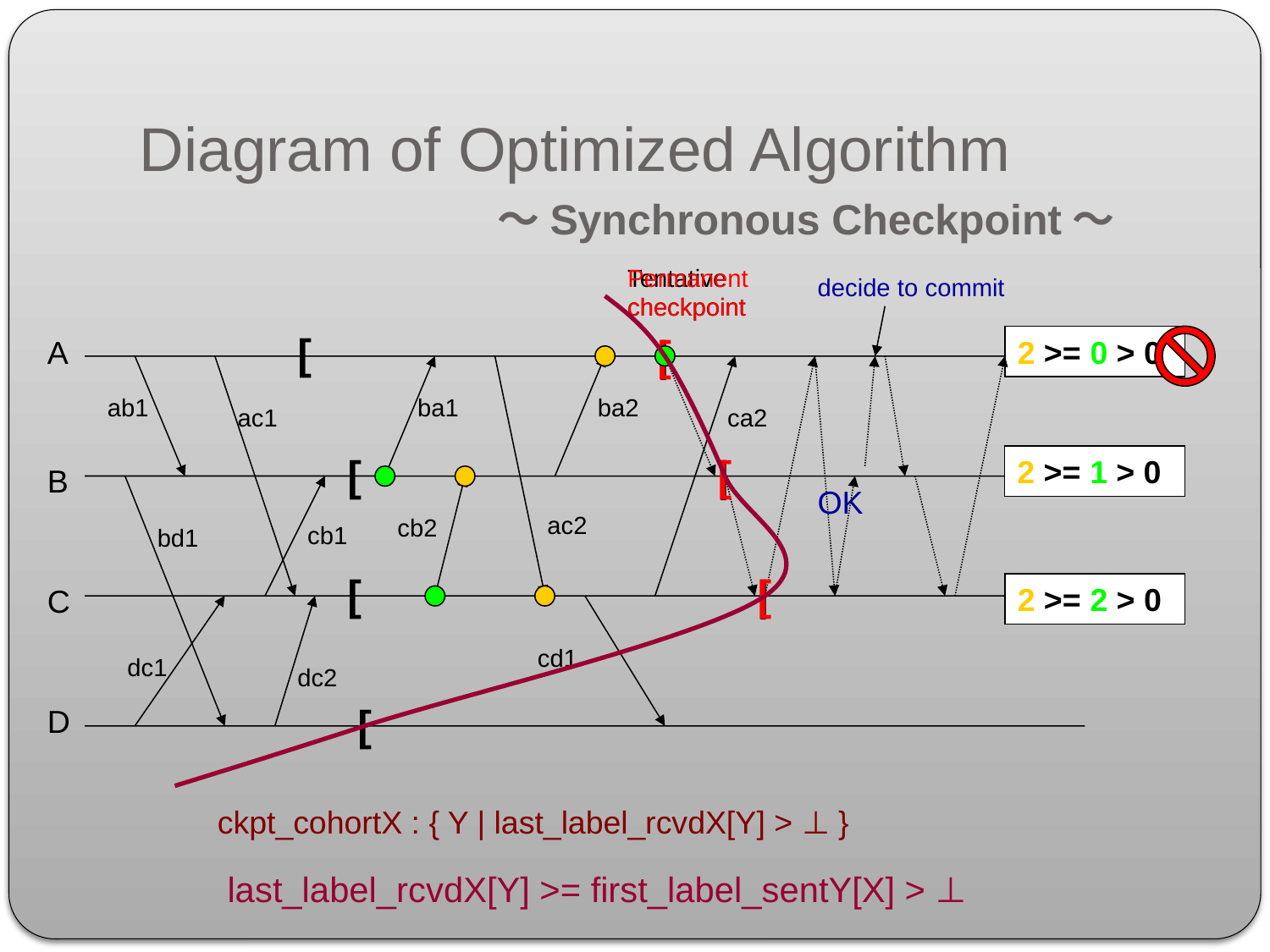

# Diagram of Optimized Algorithm
～Synchronous Checkpoint～
Tentative checkpoint
Permanent checkpoint
decide to commit

[
[
|
A
2 >= 0 > 0

ab1
ba1
ba2
ac1
ca2
[
|
[
2 >= 1 > 0
B

OK

ac2
cb2
cb1
bd1
[
|
[
2 >= 2 > 0
C

cd1
dc1
dc2
[
D

ckpt_cohortX : { Y | last_label_rcvdX[Y] > ⊥ }

last_label_rcvdX[Y] >= first_label_sentY[X] > ⊥